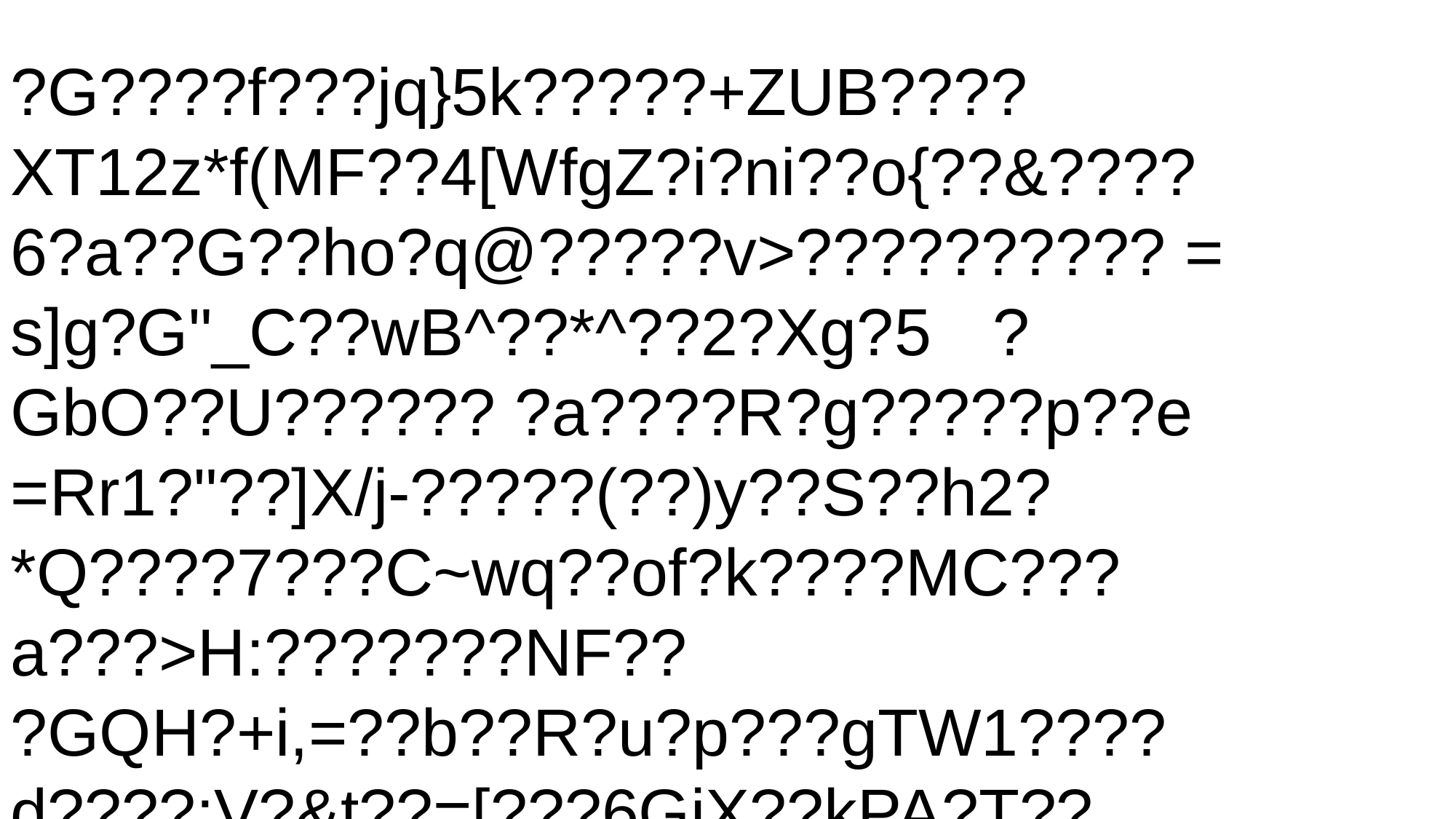

?G????f???jq}5k?????+ZUB????XT12z*f(MF??4[WfgZ?i?ni??o{??&????6?a??G??ho?q@?????v>?????????? = s]g?G"_C??wB^??*^??2?Xg?5	?GbO??U?????? ?a????R?g?????p??e	=Rr1?"??]X/j-?????(??)y??S??h2?*Q????7???C~wq??of?k????MC???a???>H:???????NF??
?GQH?+i,=??b??R?u?p???gTW1????d????;V?&t??=[???6GiX??kPA?T??o=?\??g?k?@w?/0?
?D?J???#`L?qD?JEmE????G?901???O???S???P???Q8+5?'?+b????BKY UAG?V?????q?h??Zd??[,hEzj??@M????P??R*??
?:TZ??U???+??P?F?
Q?5?R???D?_6??U.?%`?<????ja??
h??????"\??O????d2?x?0(???,???9?????????,?>p?h?,s?iV9saml6?????5k????>h?QJ?	??+a???????s??g?C>g.????w????.5?6T#?CM)?g)?h@k??Fb?D???mT??b??????Y#qm?R"??????€??( ???h??????"$J??"??"???? ???????Y??,??u??????[;?|?q?Hw}^
}??=?:??IT???r*y;???BsiF?0+G???k5??t???R????3?2E??&W?IT?>€?,?R???cd????u?JF?Ue??"?_j:????T???8??A3????????????r?w